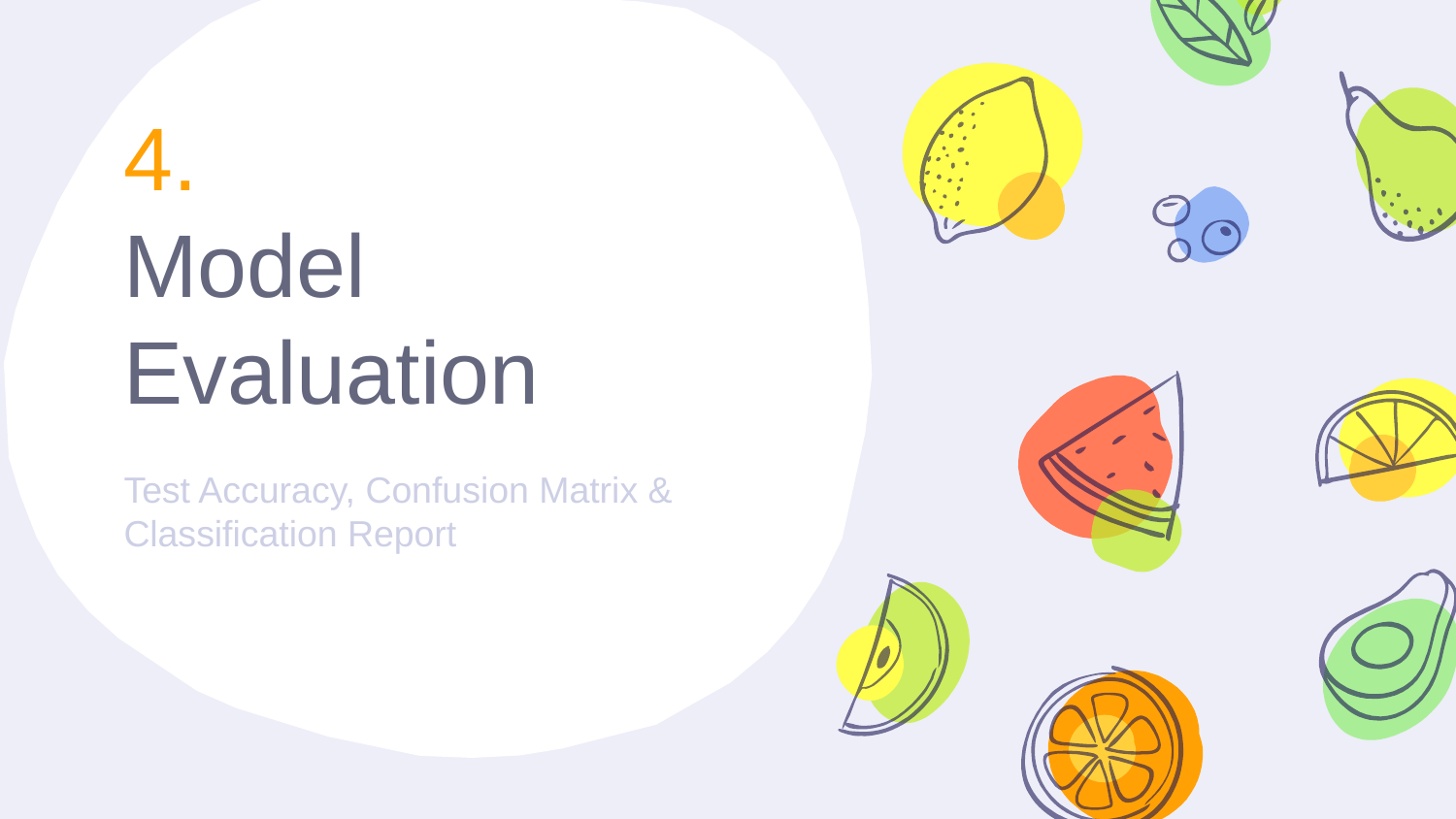

# 4.
Model Evaluation
Test Accuracy, Confusion Matrix & Classification Report